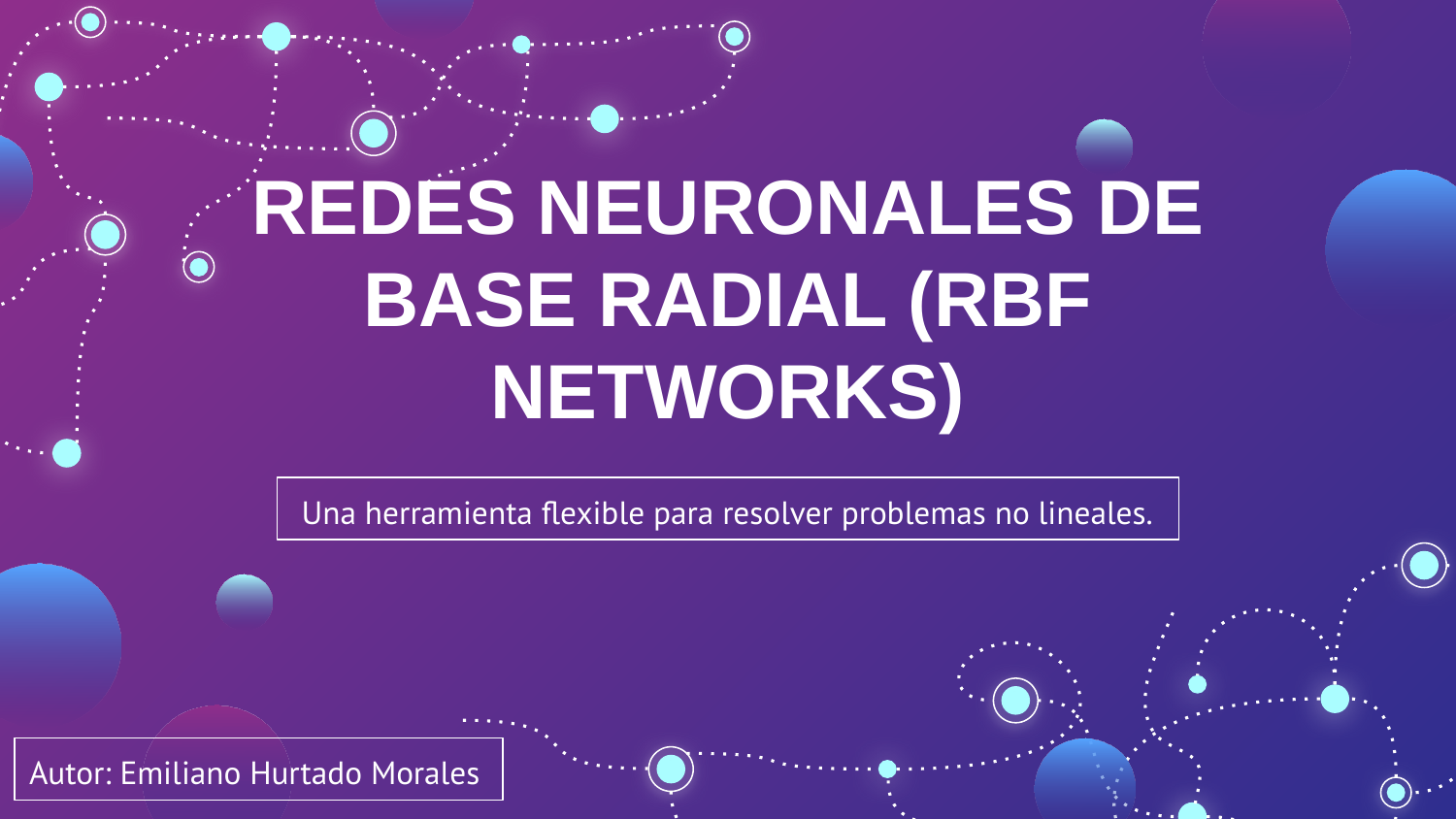

# REDES NEURONALES DE BASE RADIAL (RBF NETWORKS)
Una herramienta flexible para resolver problemas no lineales.

Autor: Emiliano Hurtado Morales